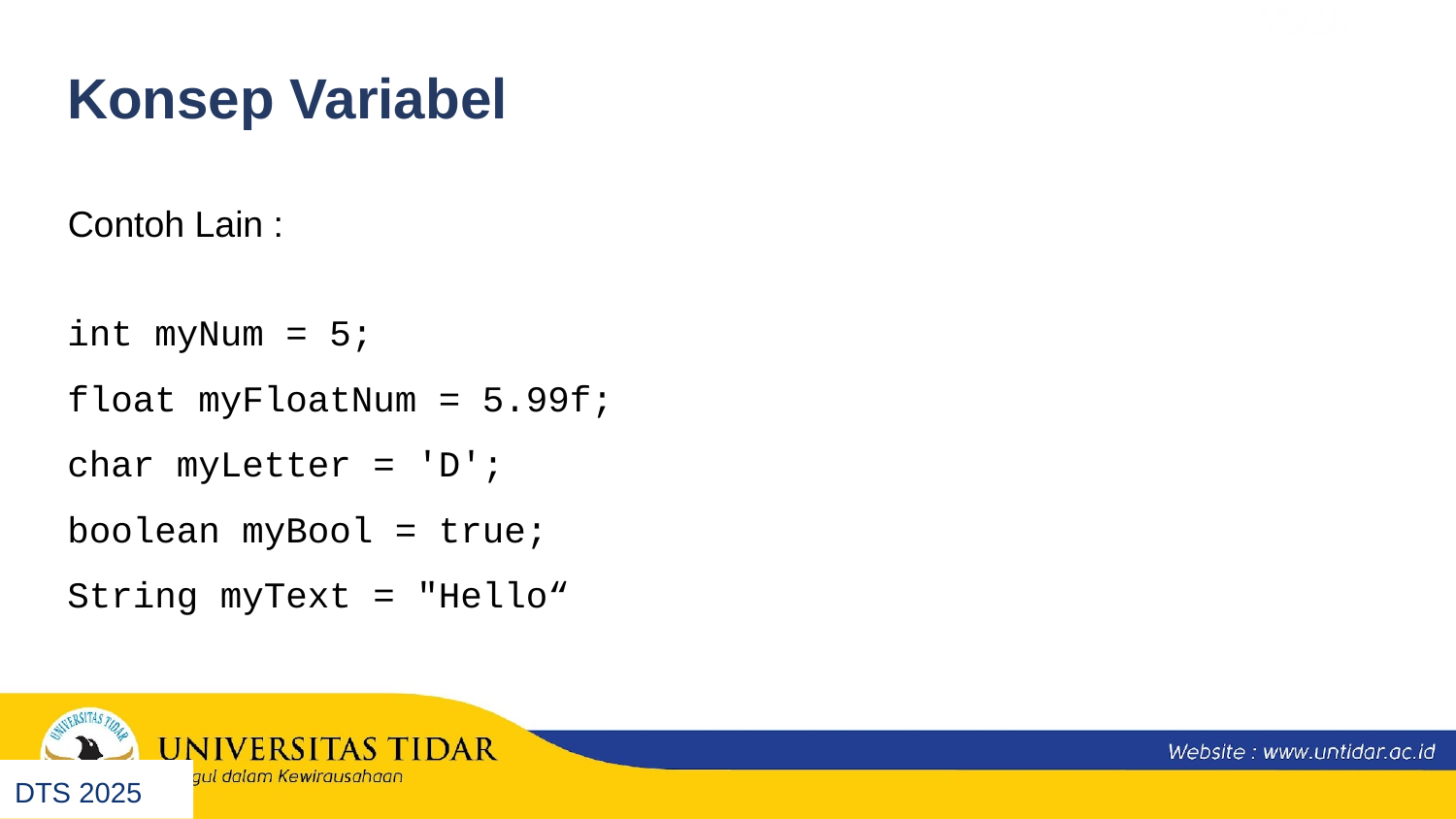

Konsep Variabel
Contoh Lain :

int myNum = 5;
float myFloatNum = 5.99f;
char myLetter = 'D';
boolean myBool = true;
String myText = "Hello“
DTS 2025